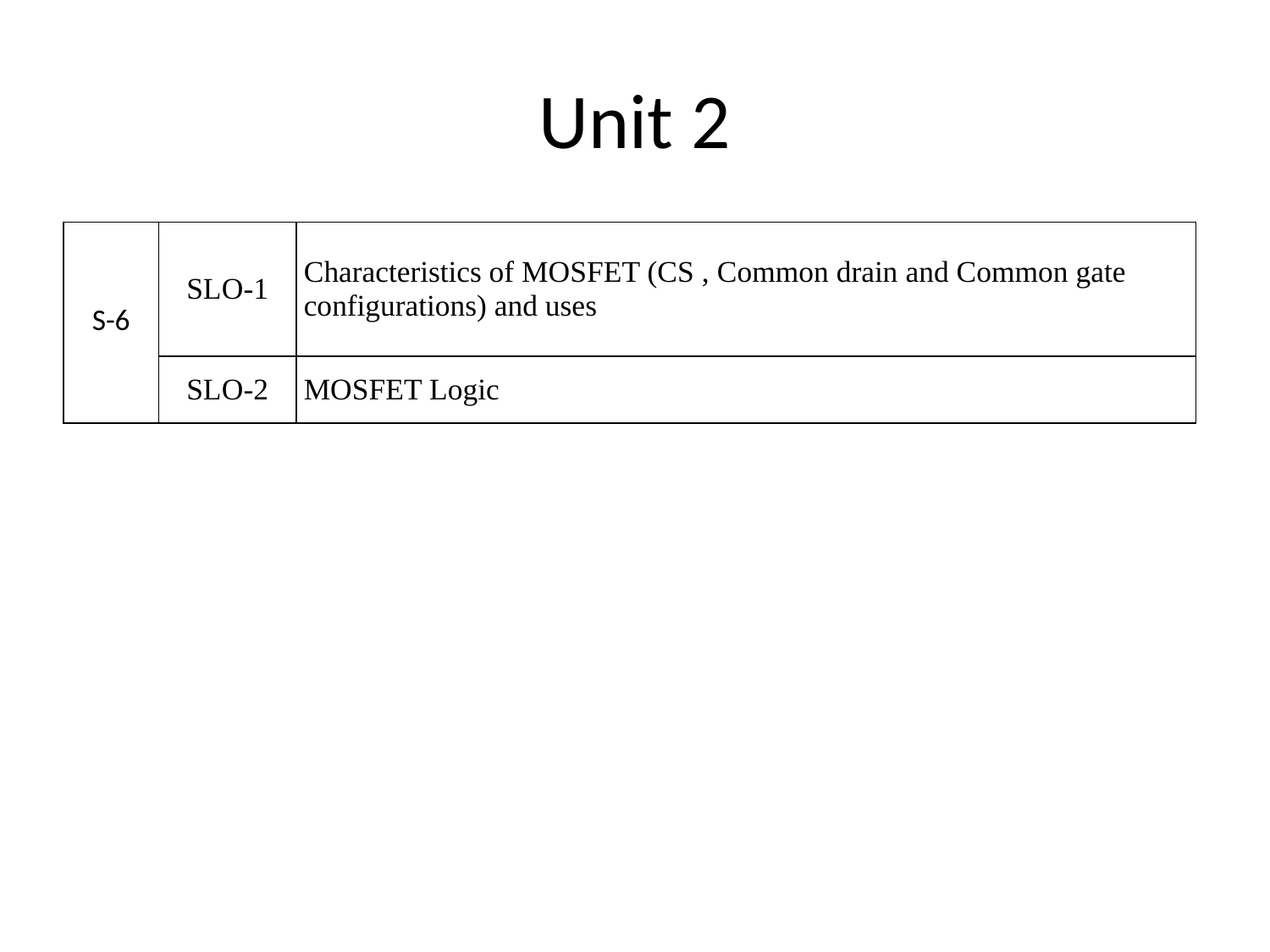

# Unit 2
| S-6 | SLO-1 | Characteristics of MOSFET (CS , Common drain and Common gate configurations) and uses |
| --- | --- | --- |
|  | SLO-2 | MOSFET Logic |